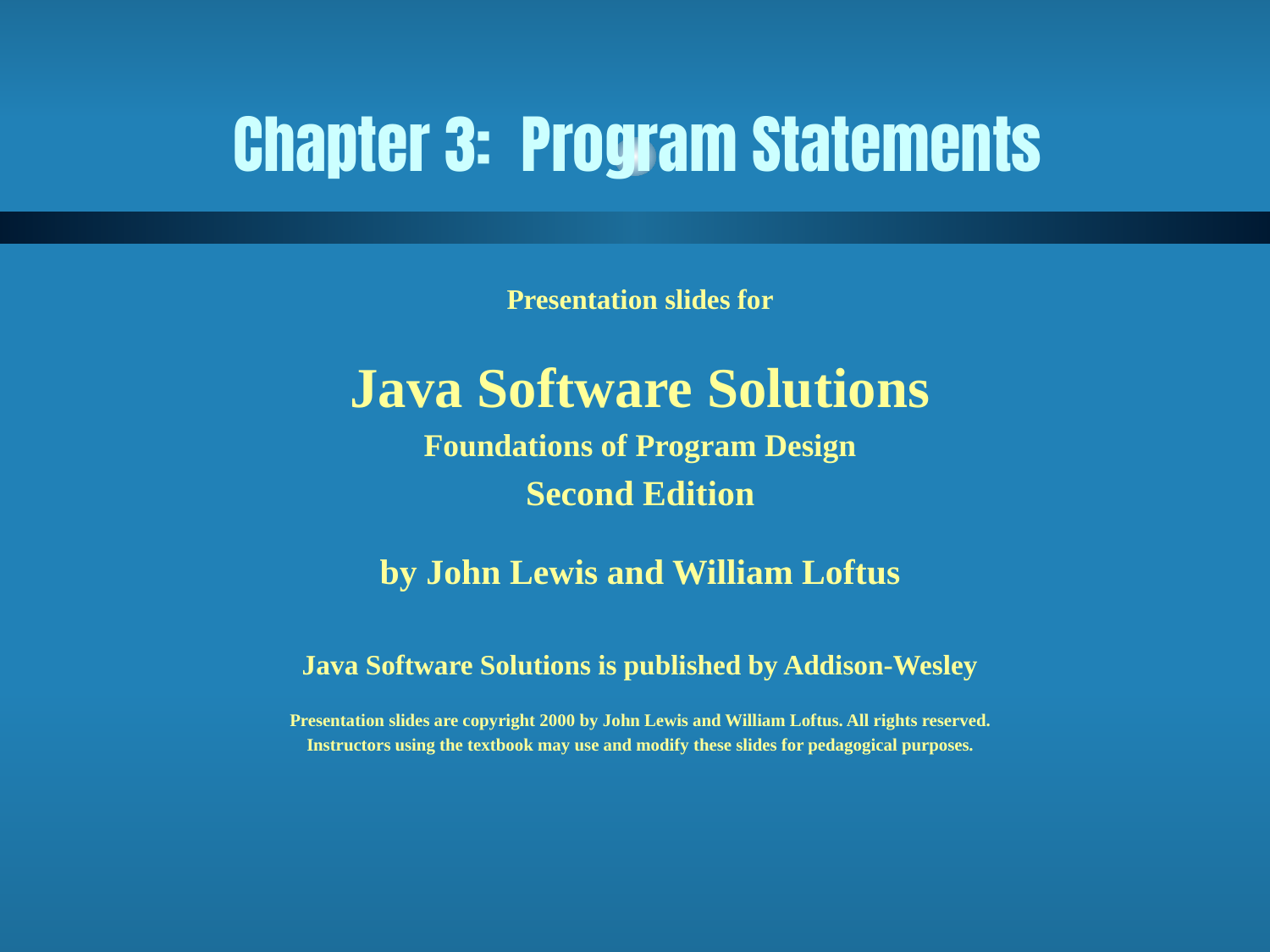

# Chapter 3:  Program Statements
Presentation slides for

Java Software Solutions
Foundations of Program Design
Second Edition

by John Lewis and William Loftus

Java Software Solutions is published by Addison-Wesley

Presentation slides are copyright 2000 by John Lewis and William Loftus. All rights reserved.
Instructors using the textbook may use and modify these slides for pedagogical purposes.